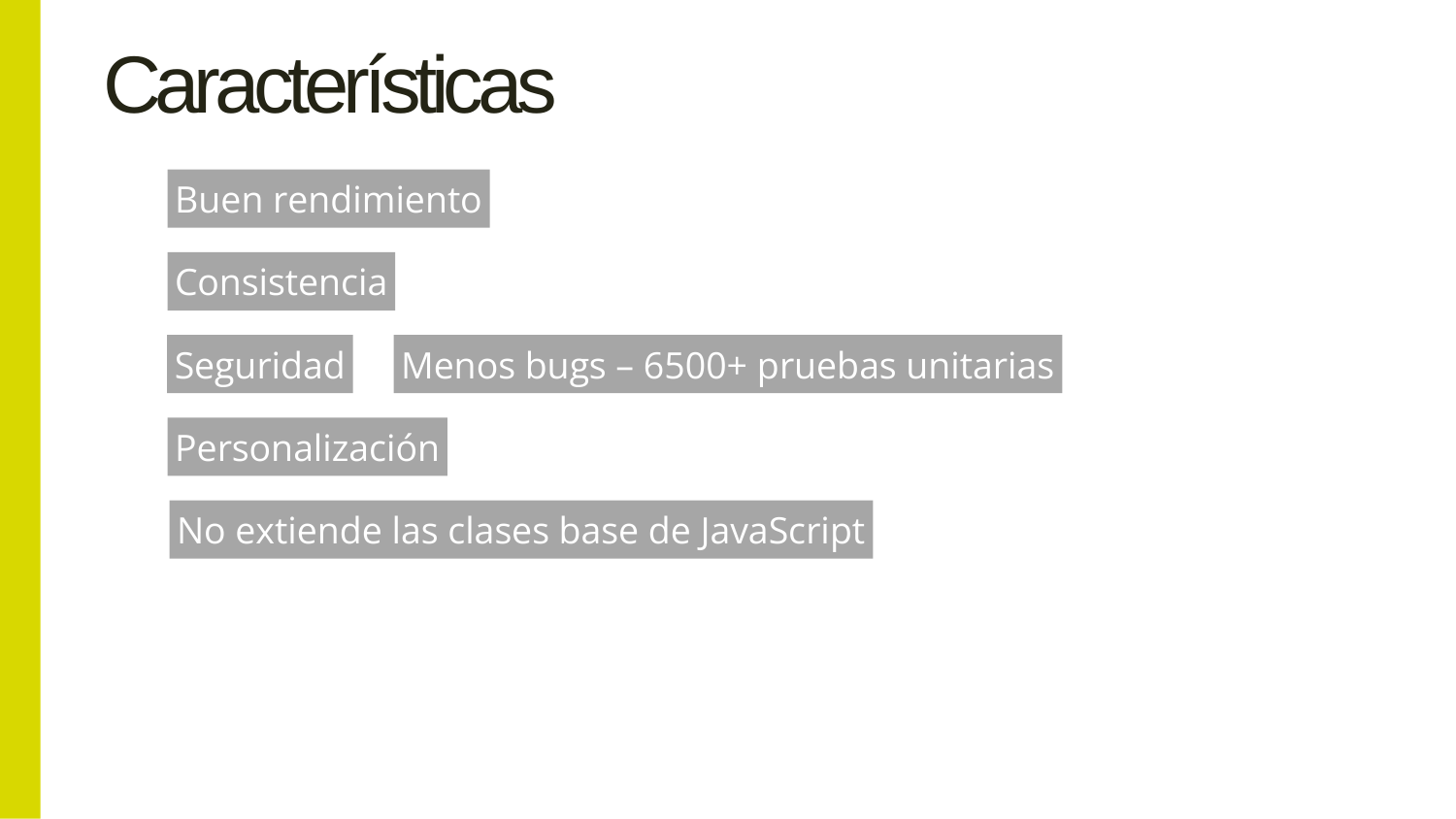

# Características
Buen rendimiento
Consistencia
Menos bugs – 6500+ pruebas unitarias
Seguridad
Personalización
No extiende las clases base de JavaScript